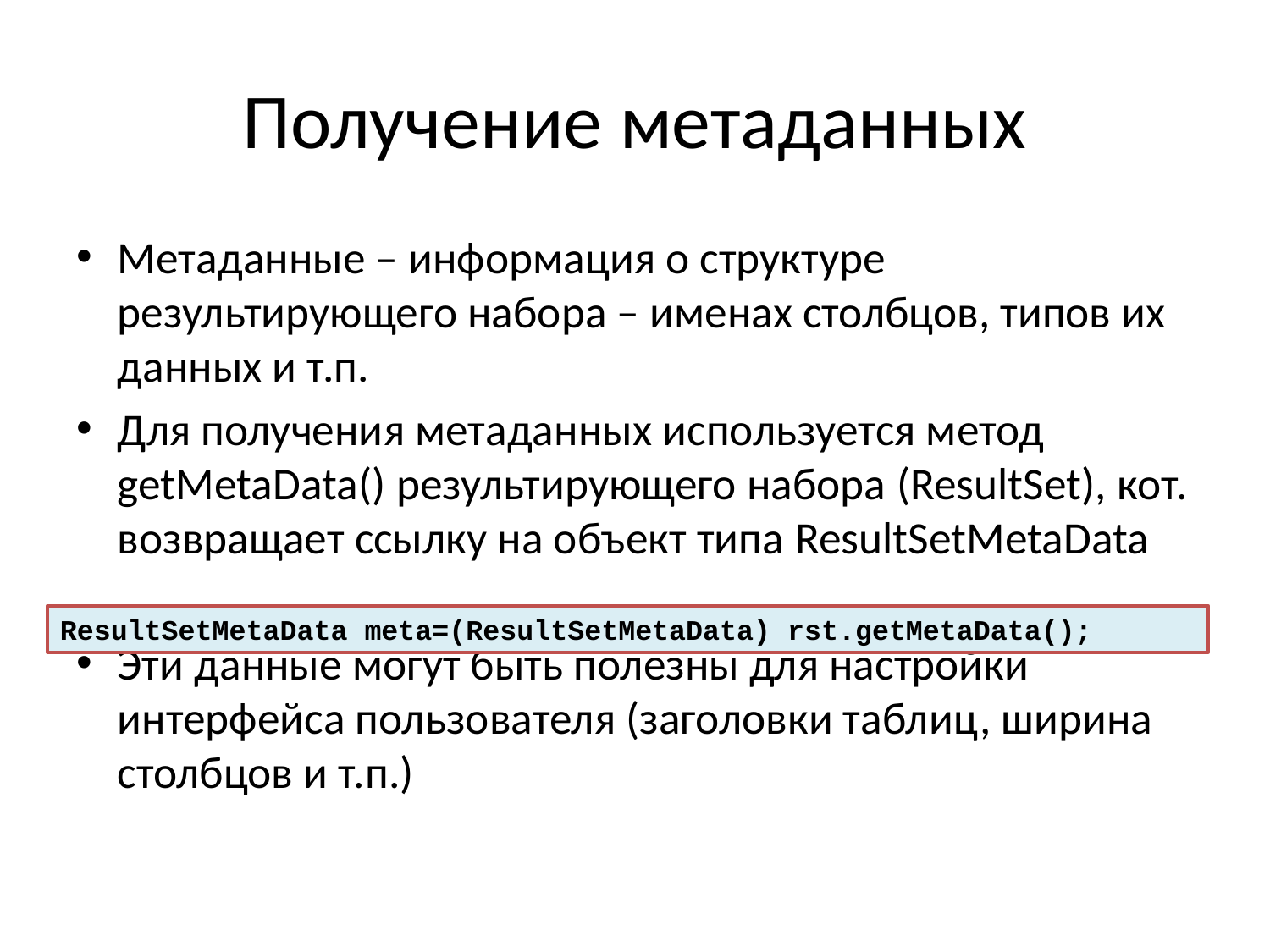

# Получение метаданных
Метаданные – информация о структуре результирующего набора – именах столбцов, типов их данных и т.п.
Для получения метаданных используется метод getMetaData() результирующего набора (ResultSet), кот. возвращает ссылку на объект типа ResultSetMetaData

Эти данные могут быть полезны для настройки интерфейса пользователя (заголовки таблиц, ширина столбцов и т.п.)
ResultSetMetaData meta=(ResultSetMetaData) rst.getMetaData();